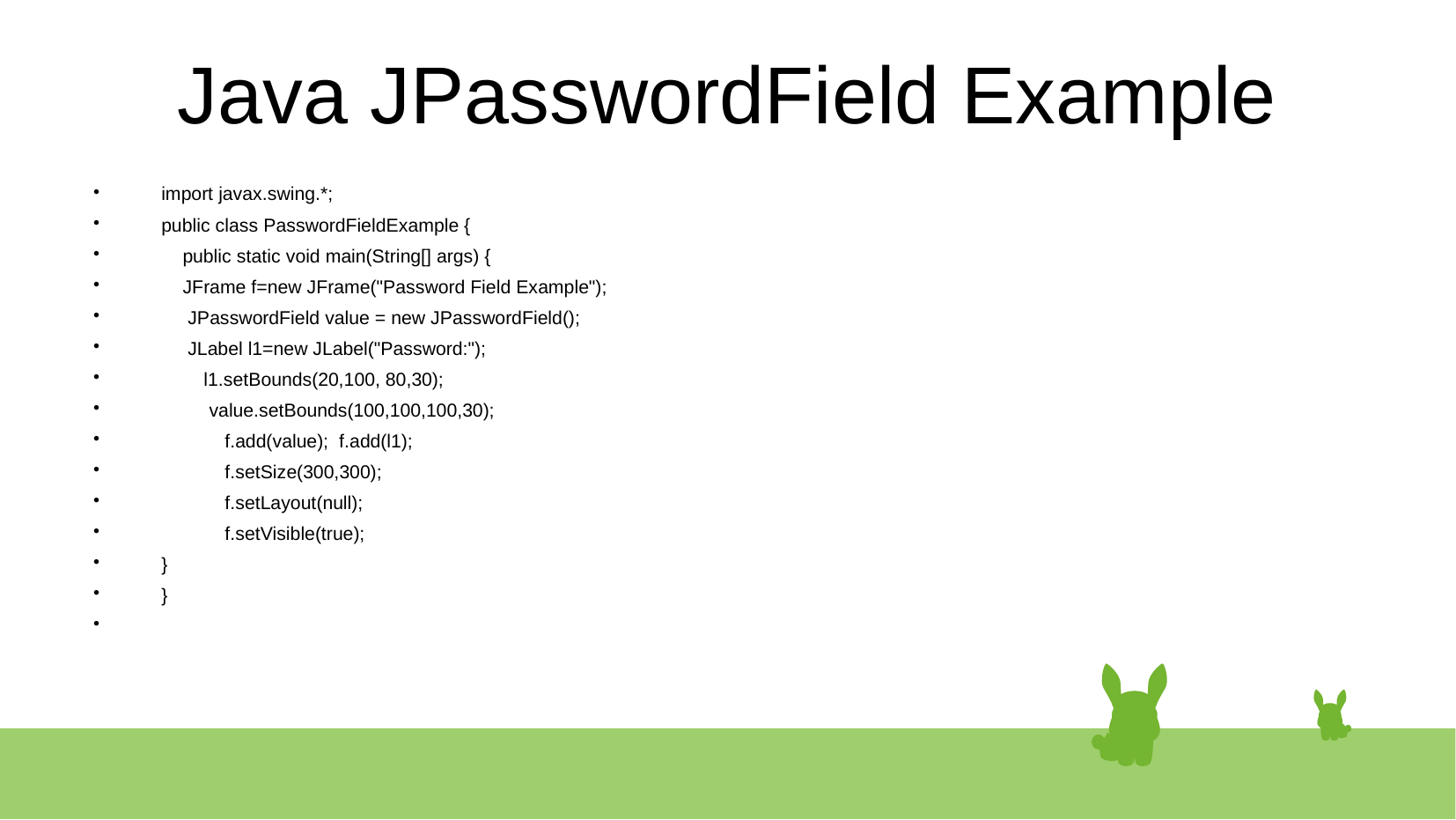

# Java JPasswordField Example
    import javax.swing.*;
    public class PasswordFieldExample {
        public static void main(String[] args) {
        JFrame f=new JFrame("Password Field Example");
         JPasswordField value = new JPasswordField();
         JLabel l1=new JLabel("Password:");
            l1.setBounds(20,100, 80,30);
             value.setBounds(100,100,100,30);
                f.add(value);  f.add(l1);
                f.setSize(300,300);
                f.setLayout(null);
                f.setVisible(true);
    }
    }